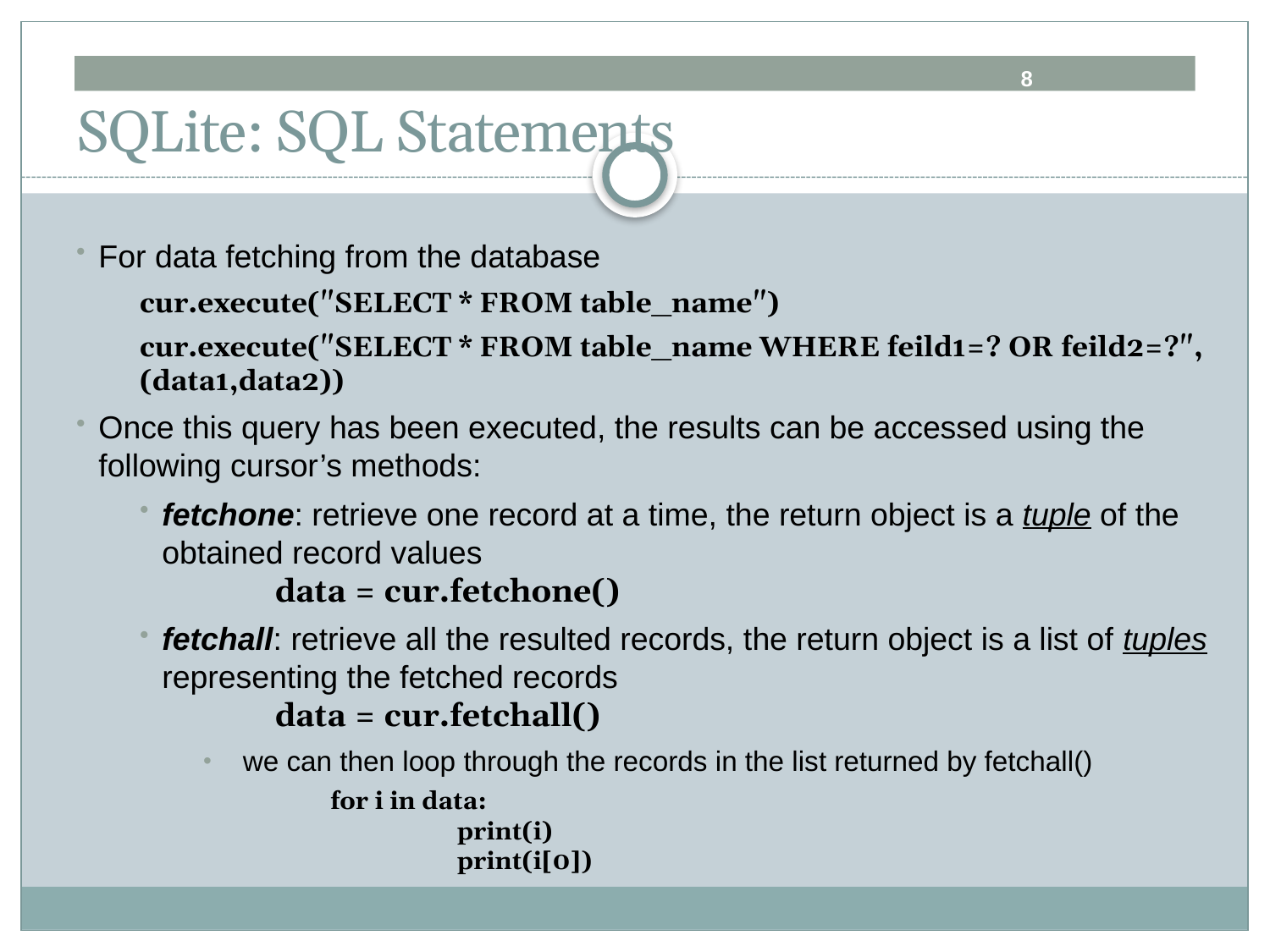

8
# SQLite: SQL Statements
For data fetching from the database
cur.execute("SELECT * FROM table_name")
cur.execute("SELECT * FROM table_name WHERE feild1=? OR feild2=?", (data1,data2))
Once this query has been executed, the results can be accessed using the following cursor’s methods:
fetchone: retrieve one record at a time, the return object is a tuple of the obtained record values
		 data = cur.fetchone()
fetchall: retrieve all the resulted records, the return object is a list of tuples representing the fetched records
		 data = cur.fetchall()
we can then loop through the records in the list returned by fetchall()
			for i in data:
				print(i)
				print(i[0])